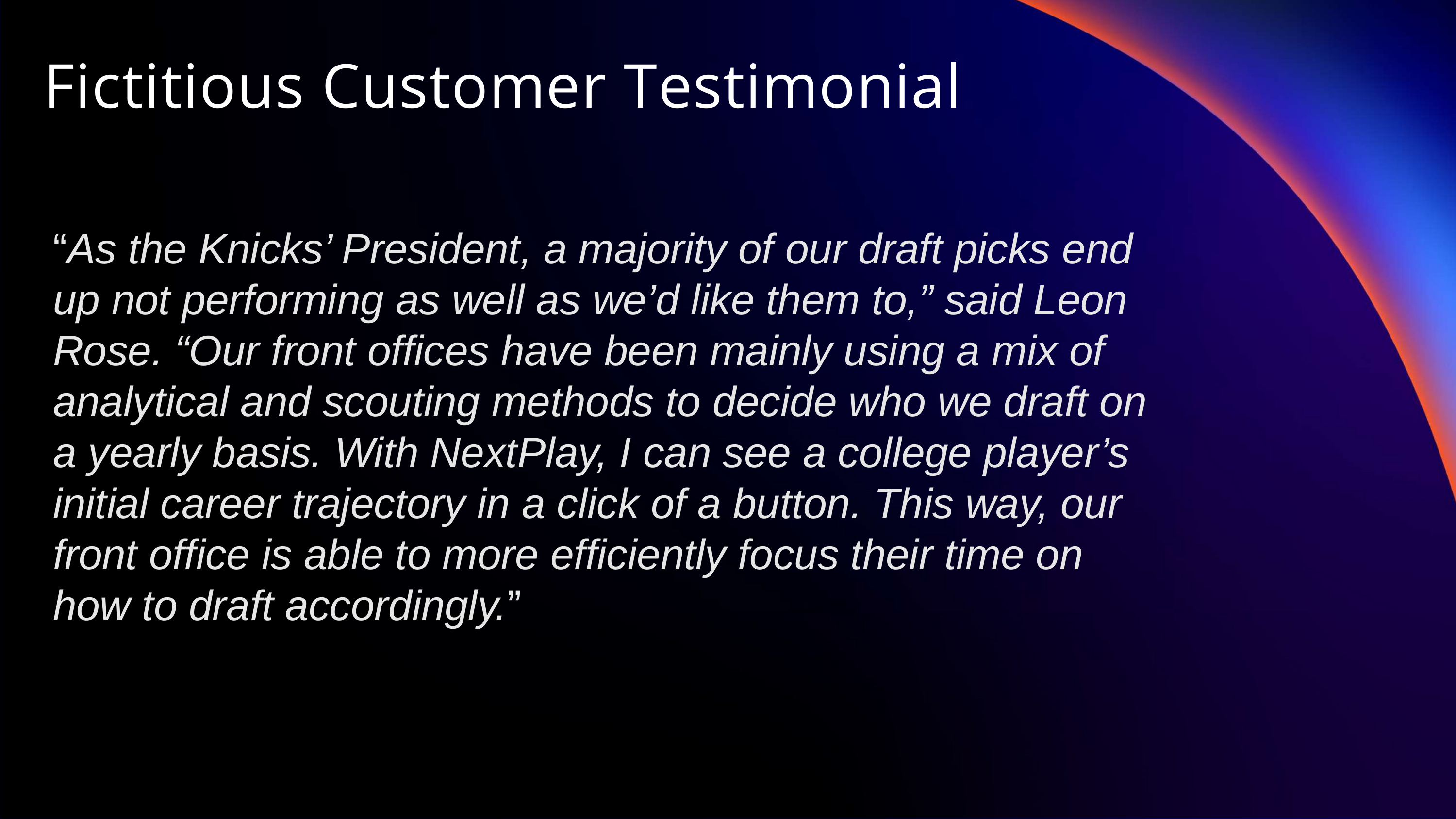

Fictitious Customer Testimonial
“As the Knicks’ President, a majority of our draft picks end up not performing as well as we’d like them to,” said Leon Rose. “Our front offices have been mainly using a mix of analytical and scouting methods to decide who we draft on a yearly basis. With NextPlay, I can see a college player’s initial career trajectory in a click of a button. This way, our front office is able to more efficiently focus their time on how to draft accordingly.”